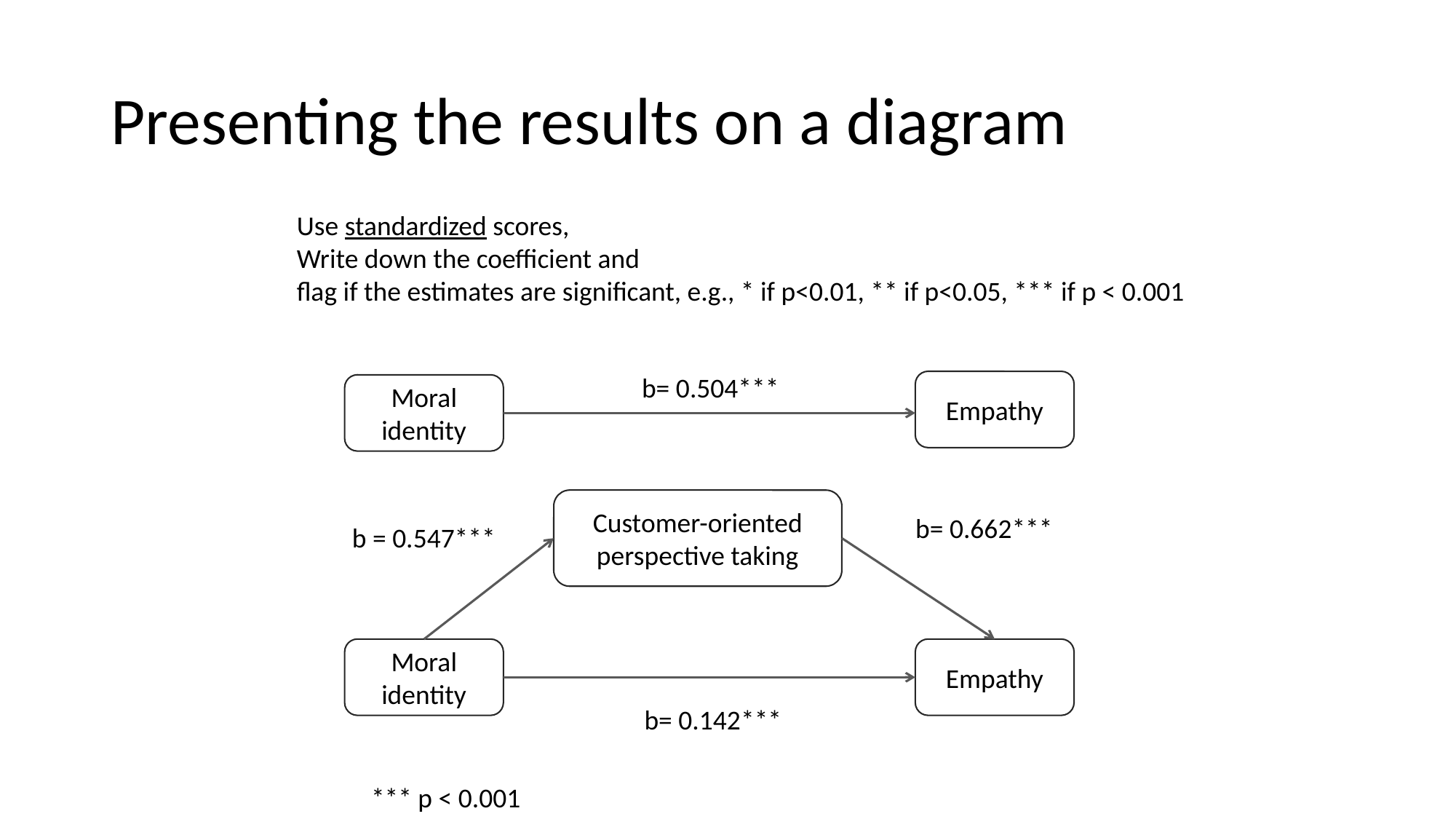

# Presenting the results on a diagram
Use standardized scores,
Write down the coefficient and
flag if the estimates are significant, e.g., * if p<0.01, ** if p<0.05, *** if p < 0.001
b= 0.504***
Empathy
Moral identity
Customer-oriented perspective taking
Moral identity
Empathy
b= 0.662***
b = 0.547***
b= 0.142***
*** p < 0.001